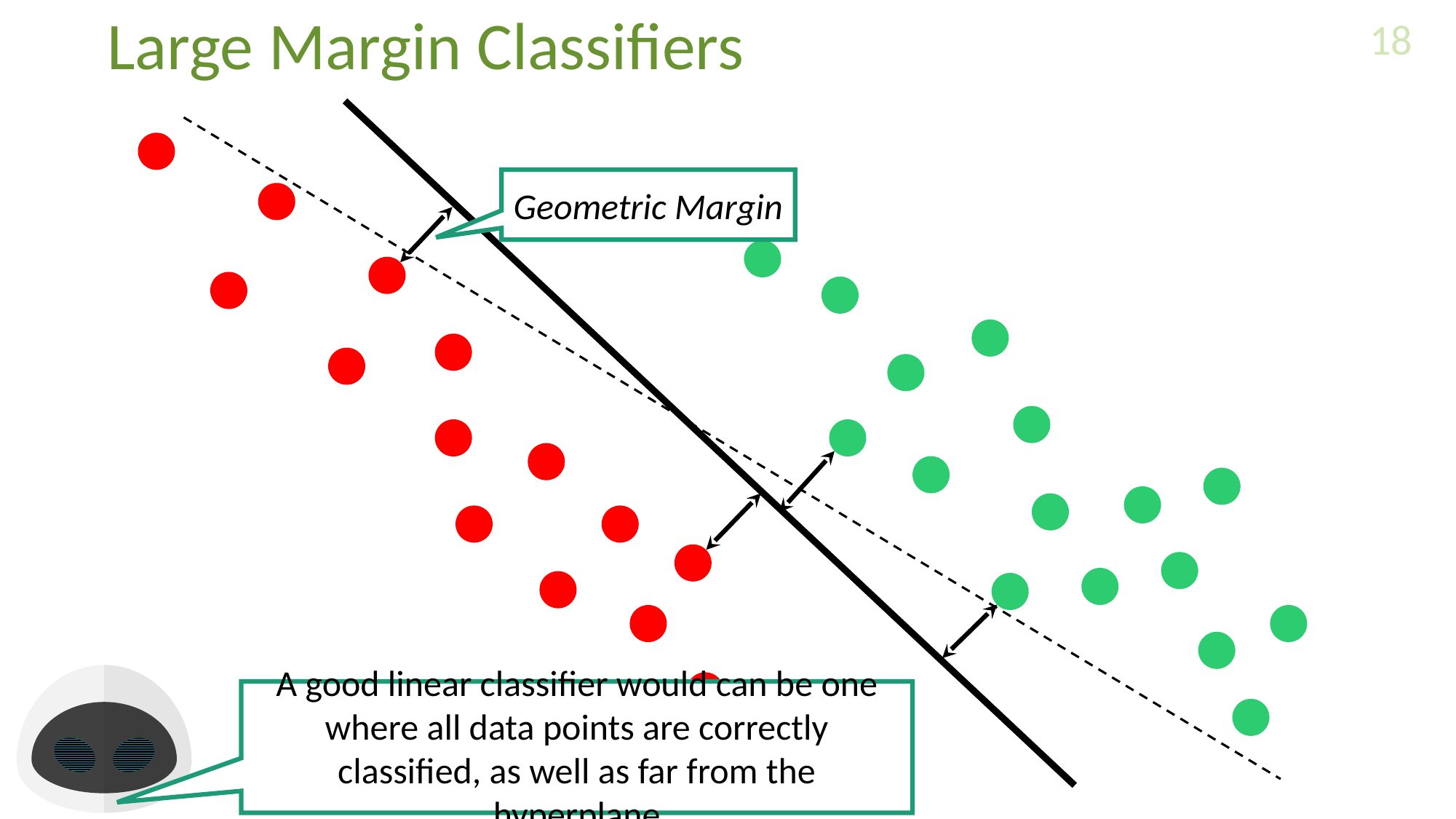

18
# Large Margin Classifiers

Geometric Margin

A good linear classifier would can be one where all data points are correctly classified, as well as far from the hyperplane